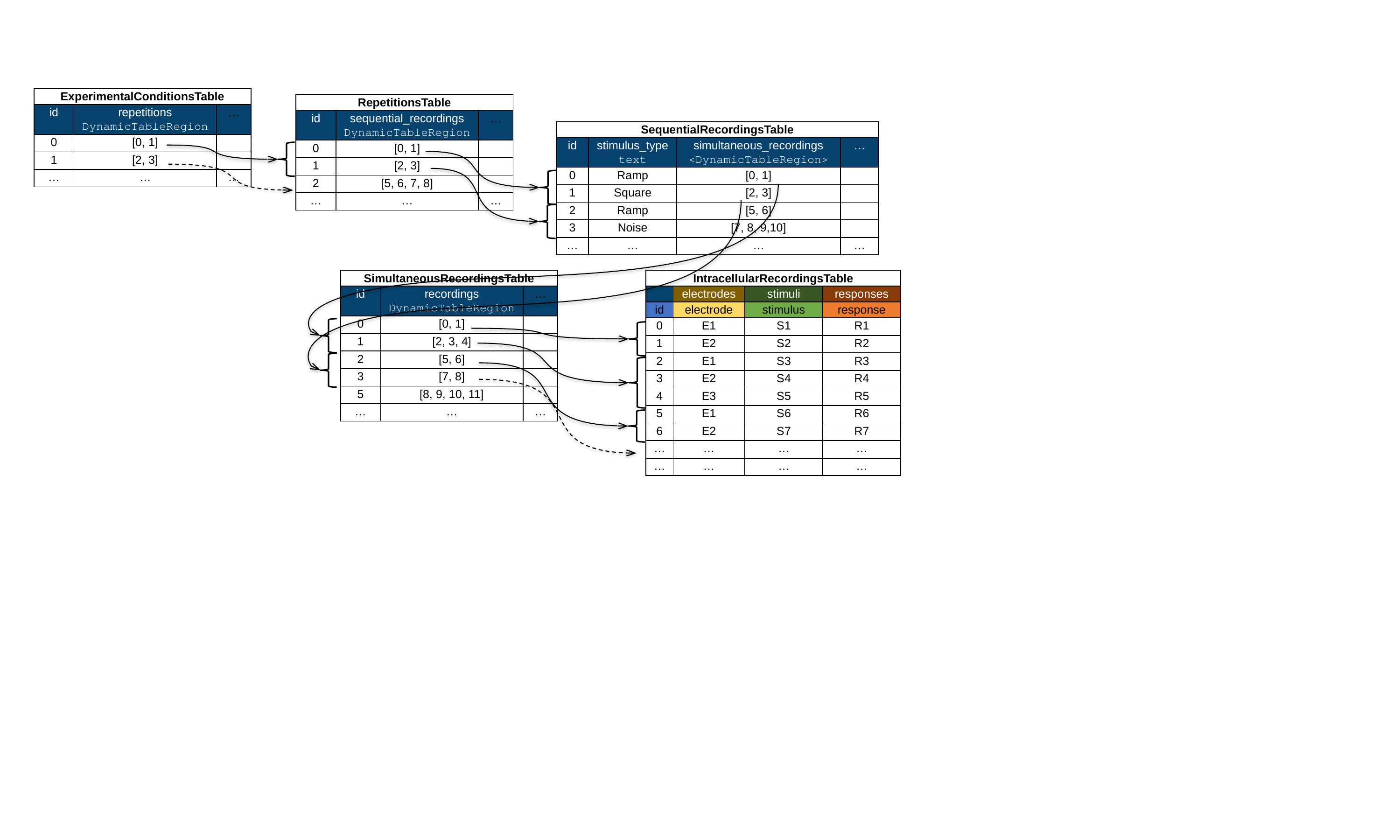

| ExperimentalConditionsTable |  |  |
| --- | --- | --- |
| id | repetitions DynamicTableRegion | … |
| 0 | [0, 1] |  |
| 1 | [2, 3] |  |
| … | … | … |
| RepetitionsTable |  |  |
| --- | --- | --- |
| id | sequential\_recordings DynamicTableRegion | … |
| 0 | [0, 1] |  |
| 1 | [2, 3] |  |
| 2 | [5, 6, 7, 8] |  |
| … | … | … |
| SequentialRecordingsTable |  |  |  |
| --- | --- | --- | --- |
| id | stimulus\_type text | simultaneous\_recordings <DynamicTableRegion> | … |
| 0 | Ramp | [0, 1] |  |
| 1 | Square | [2, 3] |  |
| 2 | Ramp | [5, 6] |  |
| 3 | Noise | [7, 8, 9,10] |  |
| … | … | … | … |

| SimultaneousRecordingsTable |  |  |
| --- | --- | --- |
| id | recordings DynamicTableRegion | … |
| 0 | [0, 1] |  |
| 1 | [2, 3, 4] |  |
| 2 | [5, 6] |  |
| 3 | [7, 8] |  |
| 5 | [8, 9, 10, 11] |  |
| … | … | … |
| IntracellularRecordingsTable |  |  |  |
| --- | --- | --- | --- |
|  | electrodes | stimuli | responses |
| id | electrode | stimulus | response |
| 0 | E1 | S1 | R1 |
| 1 | E2 | S2 | R2 |
| 2 | E1 | S3 | R3 |
| 3 | E2 | S4 | R4 |
| 4 | E3 | S5 | R5 |
| 5 | E1 | S6 | R6 |
| 6 | E2 | S7 | R7 |
| … | … | … | … |
| … | … | … | … |